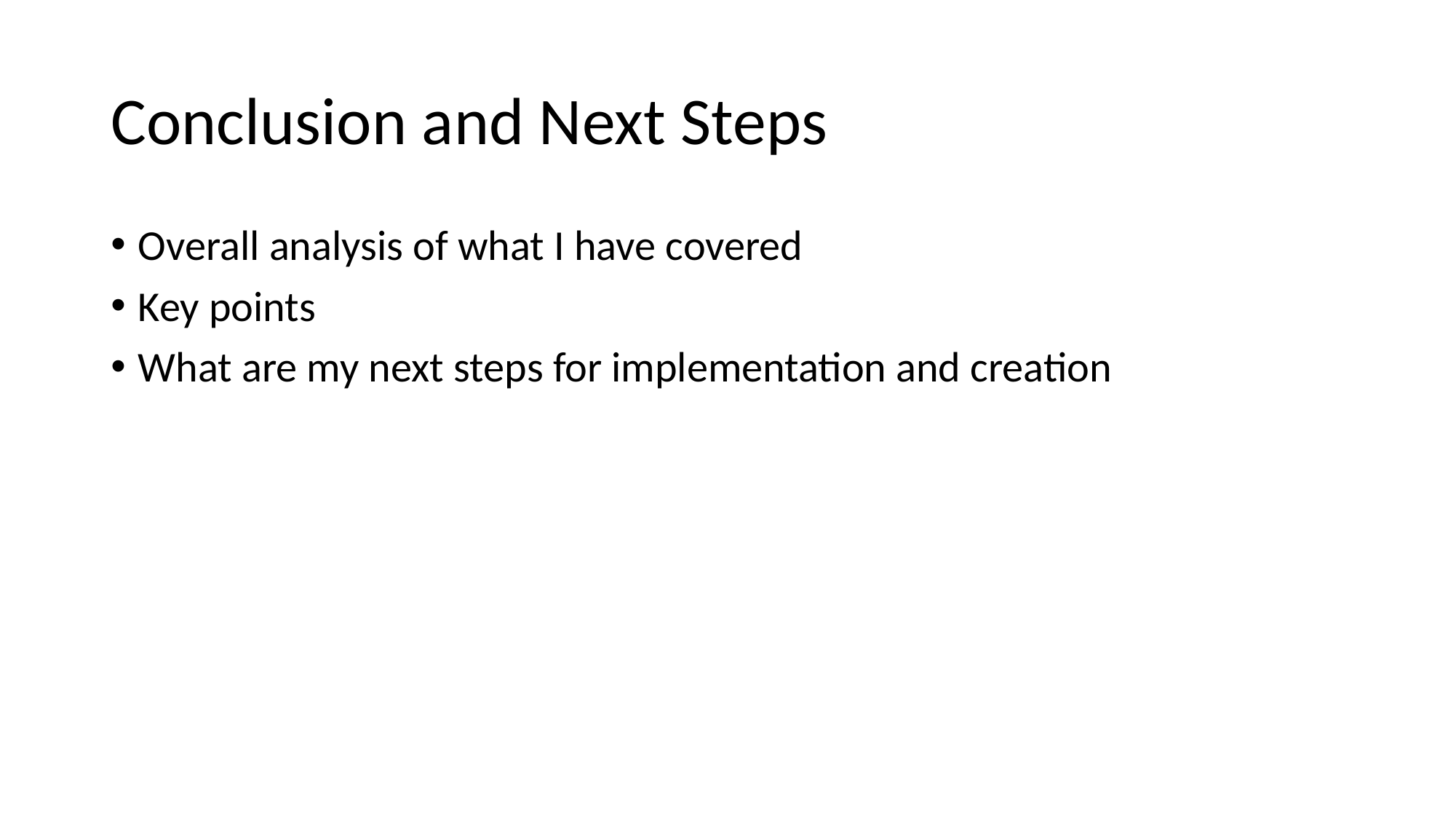

# Conclusion and Next Steps
Overall analysis of what I have covered
Key points
What are my next steps for implementation and creation